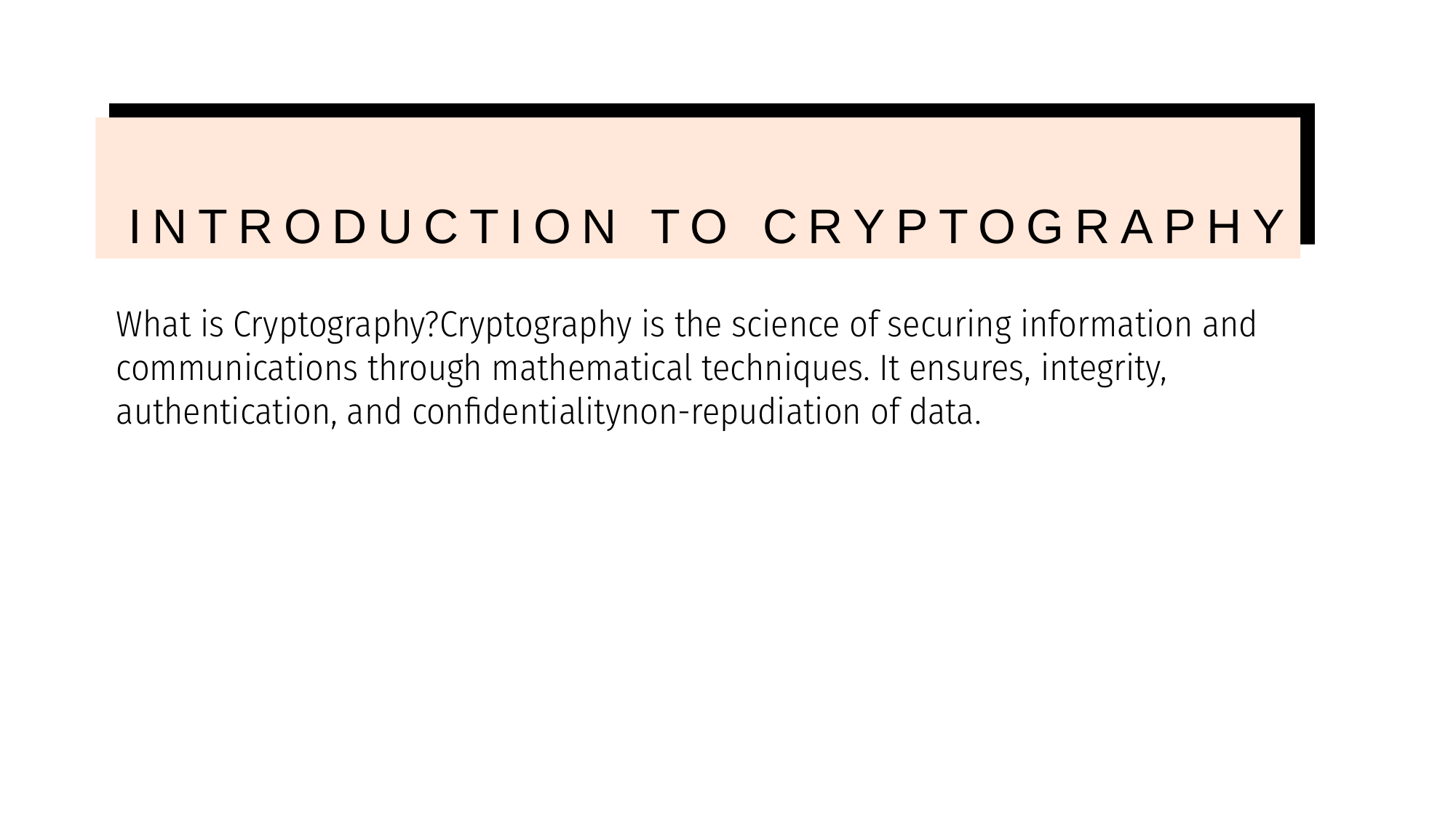

# Introduction to Cryptography
What is Cryptography?Cryptography is the science of securing information and communications through mathematical techniques. It ensures, integrity, authentication, and confidentialitynon-repudiation of data.